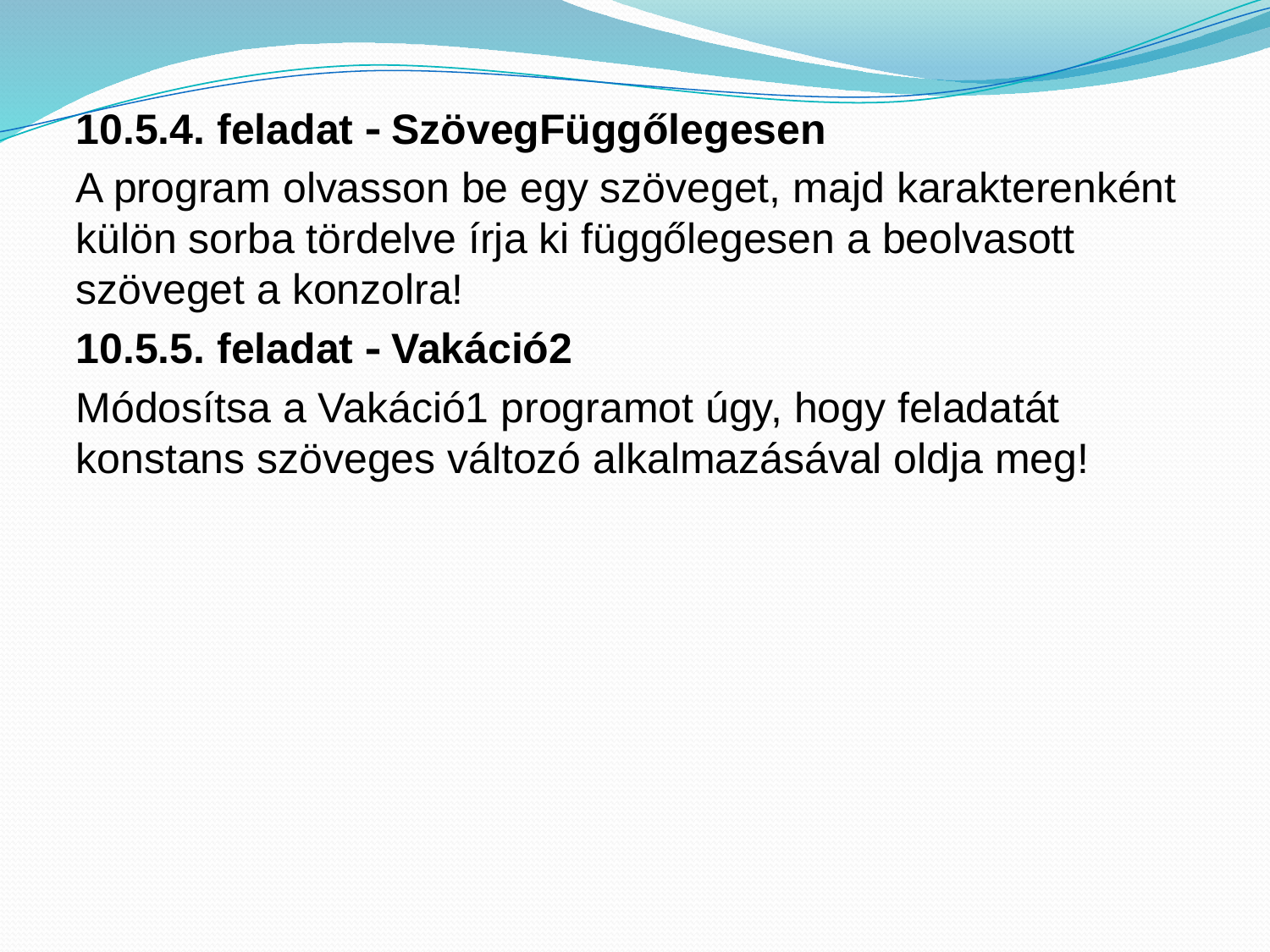

10.5.4. feladat − SzövegFüggőlegesen
A program olvasson be egy szöveget, majd karakterenként külön sorba tördelve írja ki függőlegesen a beolvasott szöveget a konzolra!
10.5.5. feladat − Vakáció2
Módosítsa a Vakáció1 programot úgy, hogy feladatát konstans szöveges változó alkalmazásával oldja meg!